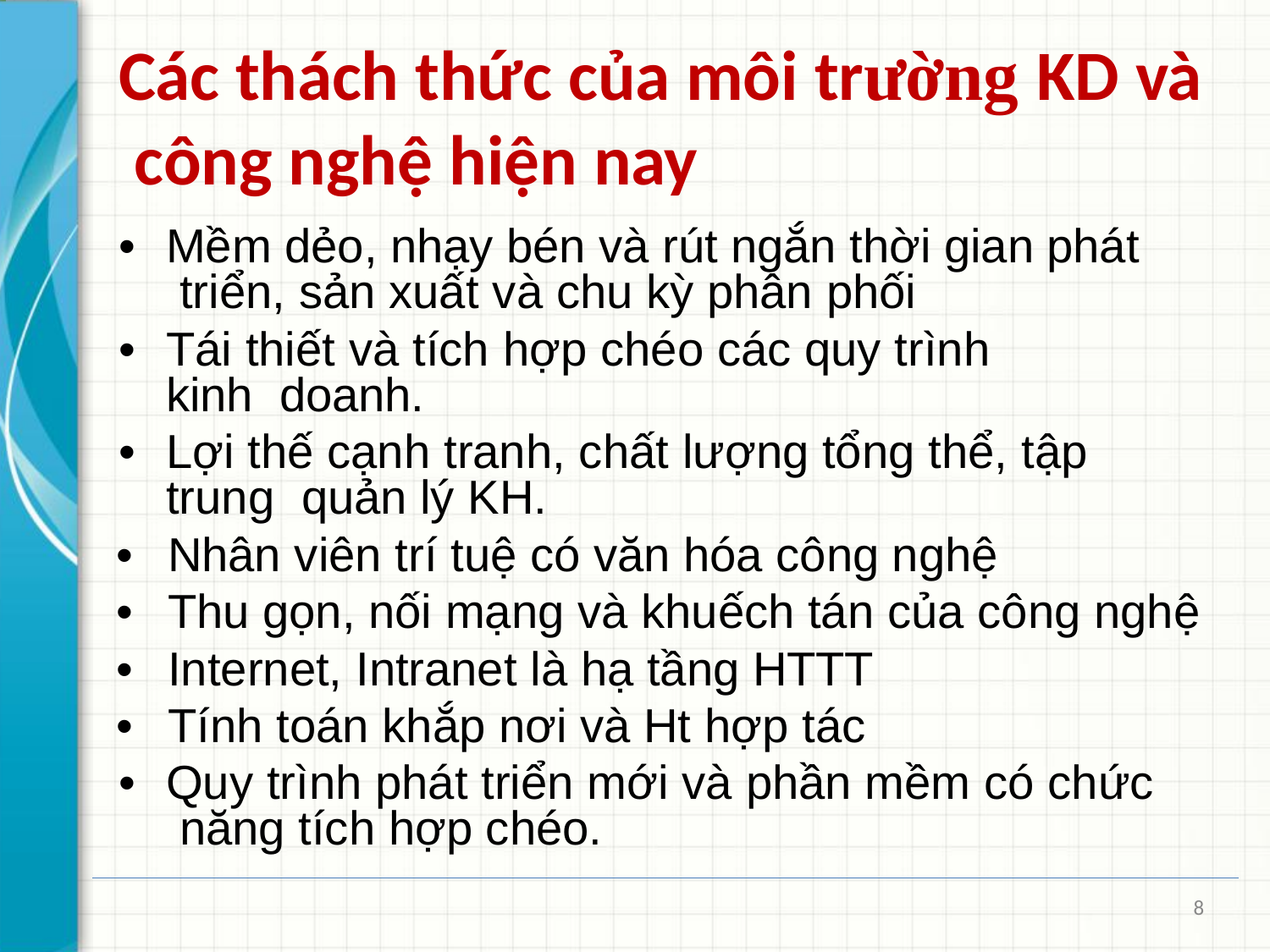

# Các thách thức của môi trường KD và  công nghệ hiện nay
•	Mềm dẻo, nhạy bén và rút ngắn thời gian phát  triển, sản xuất và chu kỳ phân phối
•	Tái thiết và tích hợp chéo các quy trình kinh  doanh.
•	Lợi thế cạnh tranh, chất lượng tổng thể, tập trung  quản lý KH.
•	Nhân viên trí tuệ có văn hóa công nghệ
•	Thu gọn, nối mạng và khuếch tán của công nghệ
•	Internet, Intranet là hạ tầng HTTT
•	Tính toán khắp nơi và Ht hợp tác
•	Quy trình phát triển mới và phần mềm có chức  năng tích hợp chéo.

8